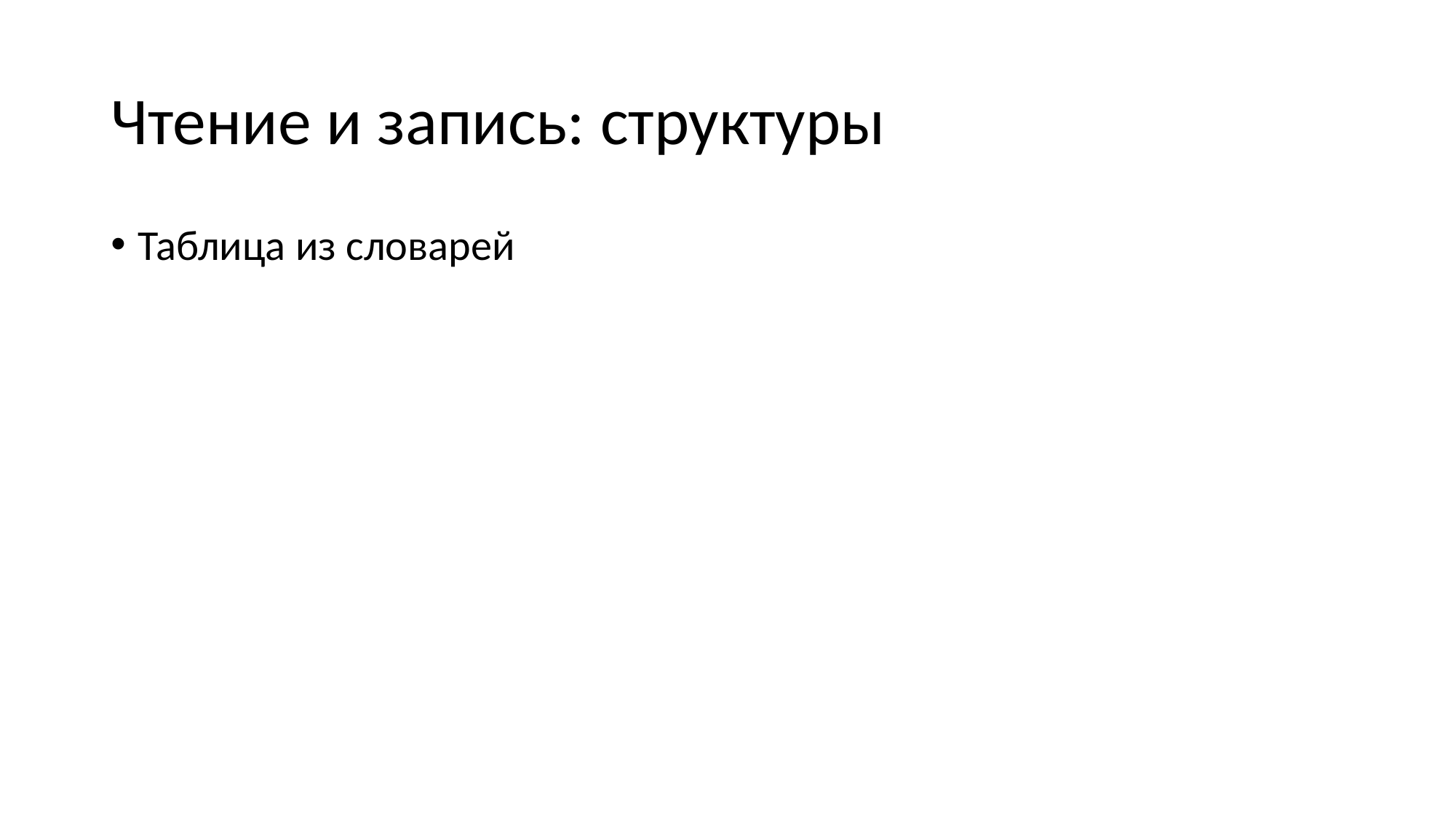

# Чтение и запись: структуры
Таблица из словарей